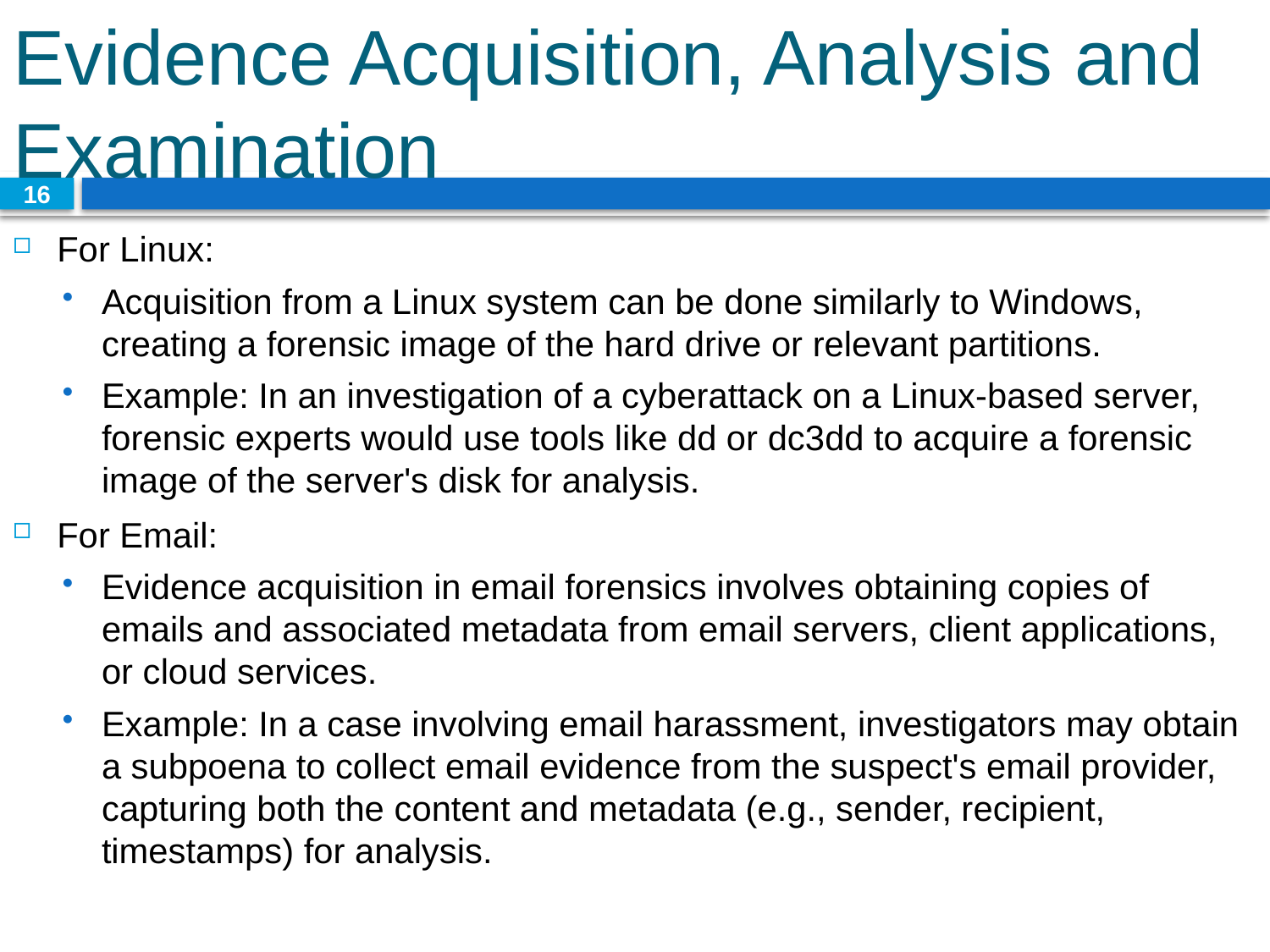

# Evidence Acquisition, Analysis and Examination
16
For Linux:
Acquisition from a Linux system can be done similarly to Windows, creating a forensic image of the hard drive or relevant partitions.
Example: In an investigation of a cyberattack on a Linux-based server, forensic experts would use tools like dd or dc3dd to acquire a forensic image of the server's disk for analysis.
For Email:
Evidence acquisition in email forensics involves obtaining copies of emails and associated metadata from email servers, client applications, or cloud services.
Example: In a case involving email harassment, investigators may obtain a subpoena to collect email evidence from the suspect's email provider, capturing both the content and metadata (e.g., sender, recipient, timestamps) for analysis.